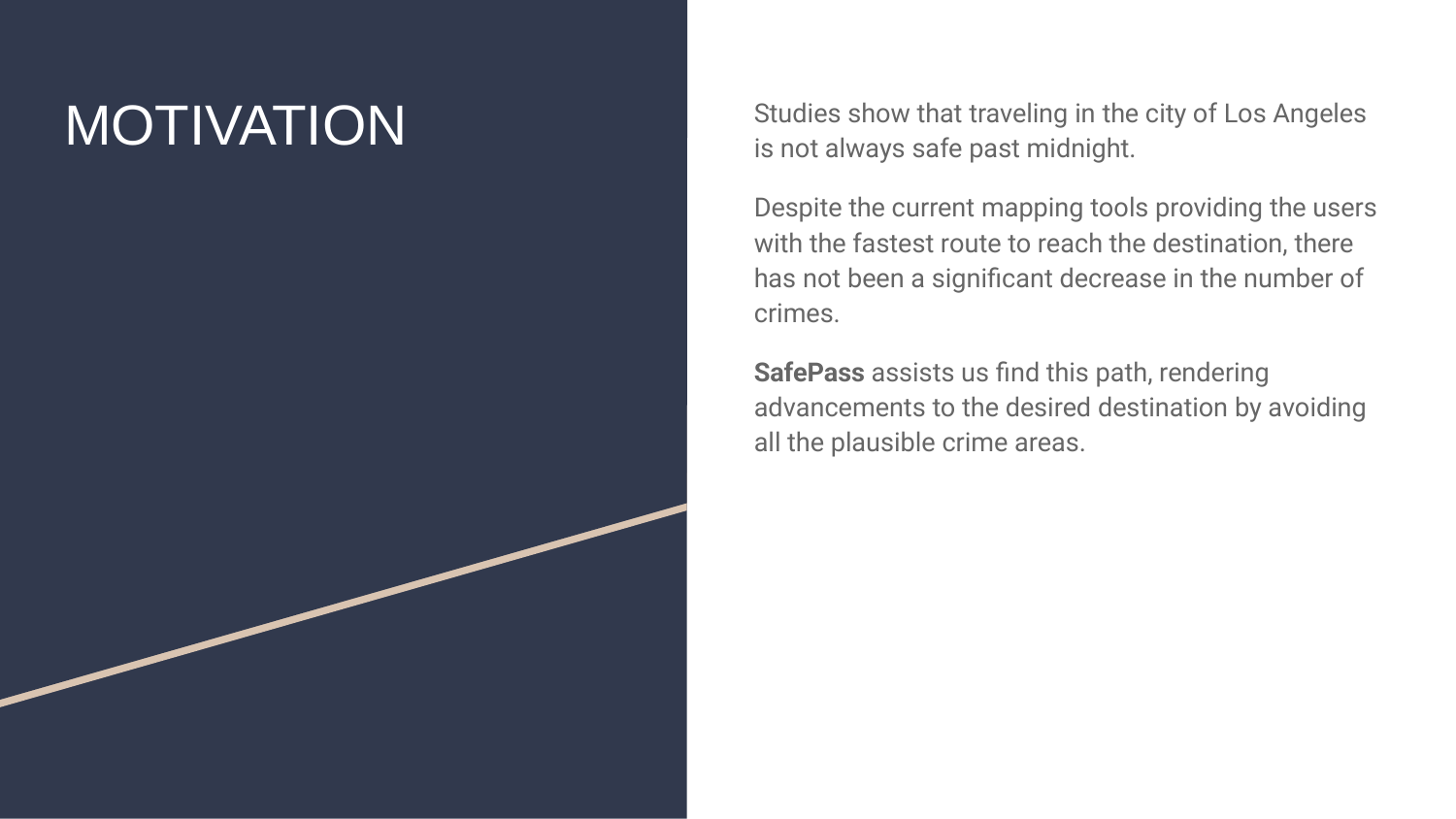

# MOTIVATION
Studies show that traveling in the city of Los Angeles is not always safe past midnight.
Despite the current mapping tools providing the users with the fastest route to reach the destination, there has not been a significant decrease in the number of crimes.
SafePass assists us find this path, rendering advancements to the desired destination by avoiding all the plausible crime areas.